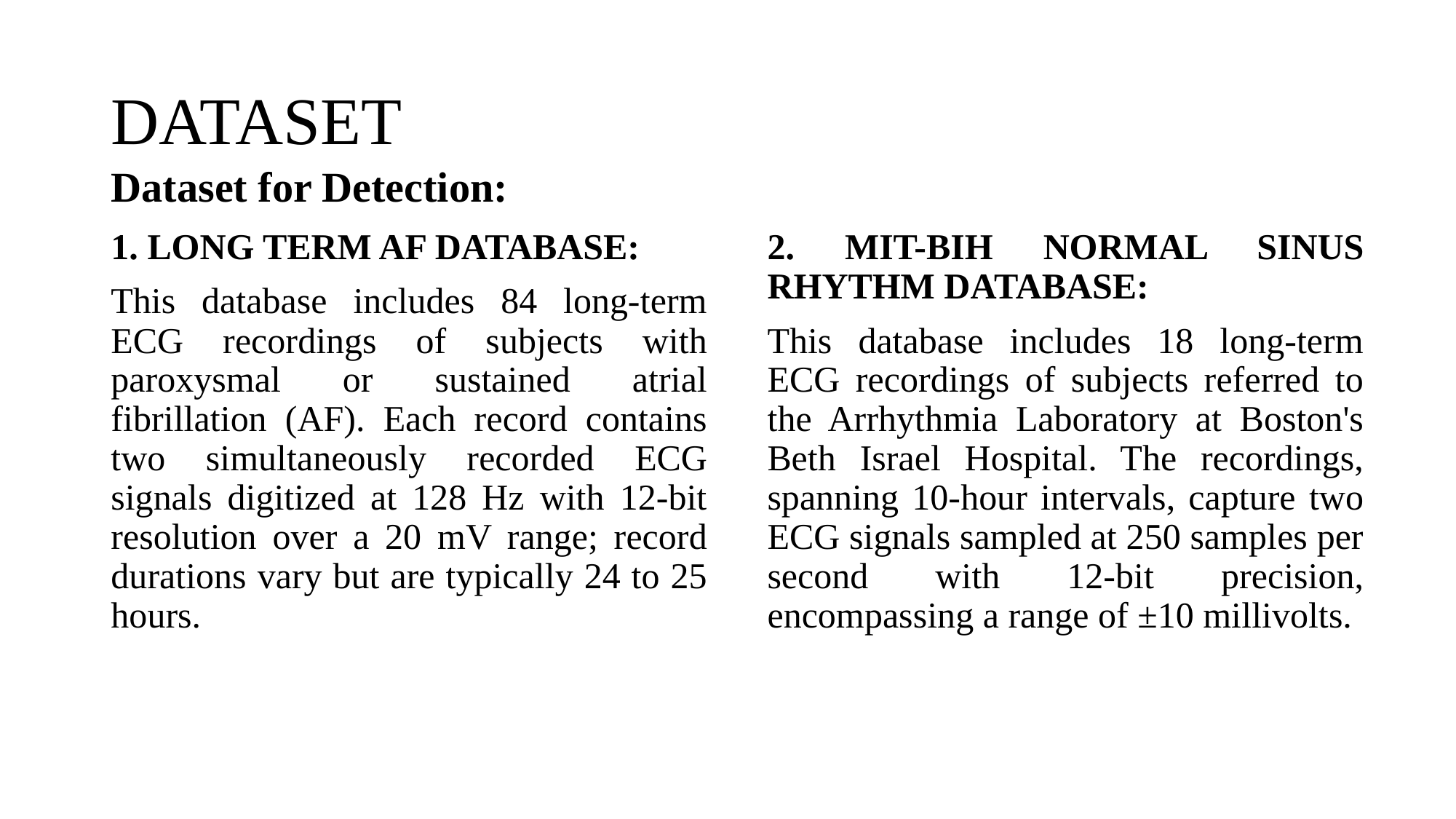

# DATASET
Dataset for Detection:
1. LONG TERM AF DATABASE:
This database includes 84 long-term ECG recordings of subjects with paroxysmal or sustained atrial fibrillation (AF). Each record contains two simultaneously recorded ECG signals digitized at 128 Hz with 12-bit resolution over a 20 mV range; record durations vary but are typically 24 to 25 hours.

2. MIT-BIH NORMAL SINUS RHYTHM DATABASE:
This database includes 18 long-term ECG recordings of subjects referred to the Arrhythmia Laboratory at Boston's Beth Israel Hospital. The recordings, spanning 10-hour intervals, capture two ECG signals sampled at 250 samples per second with 12-bit precision, encompassing a range of ±10 millivolts.